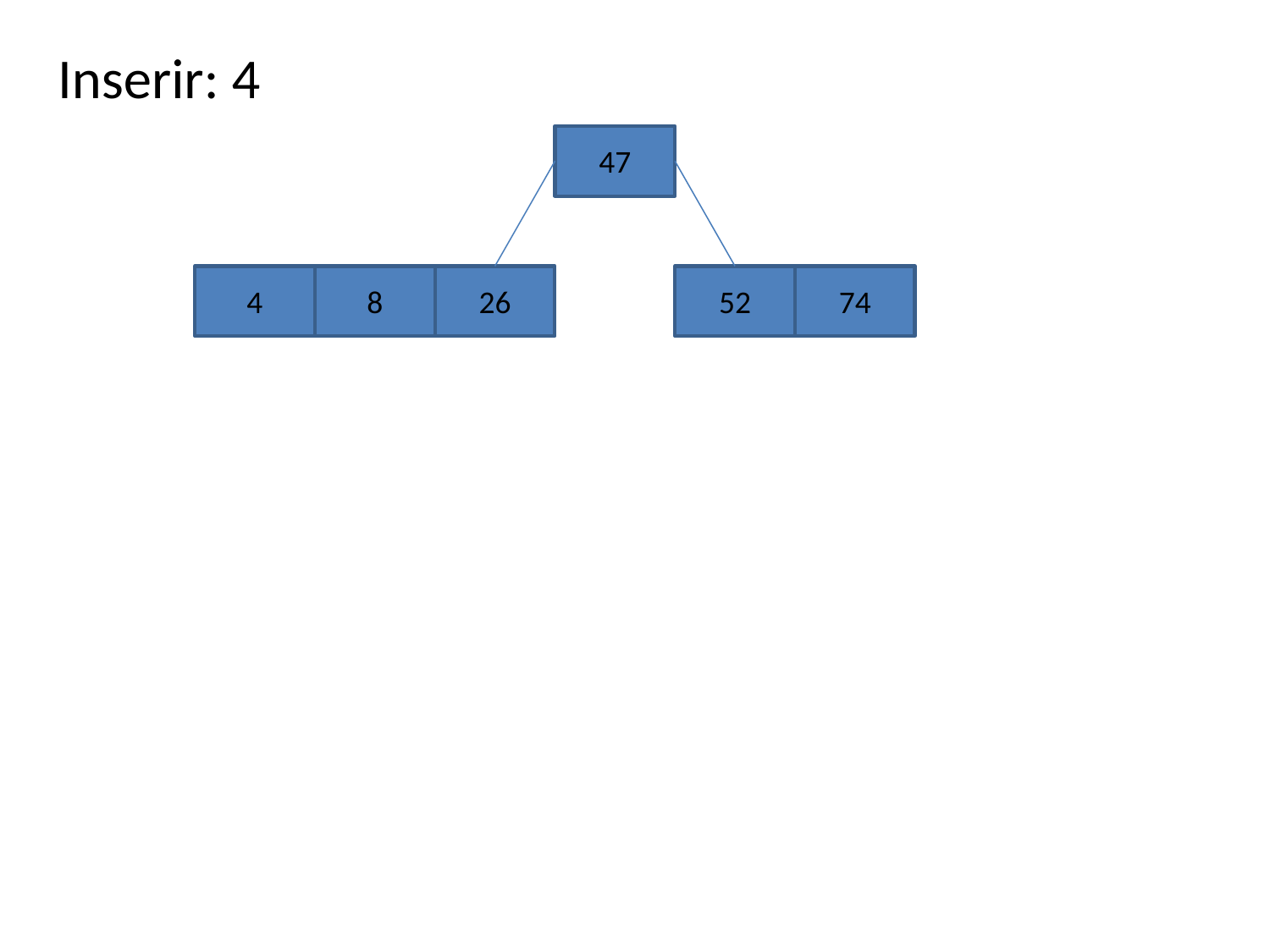

Inserir: 4

47

4
8
26
52
74